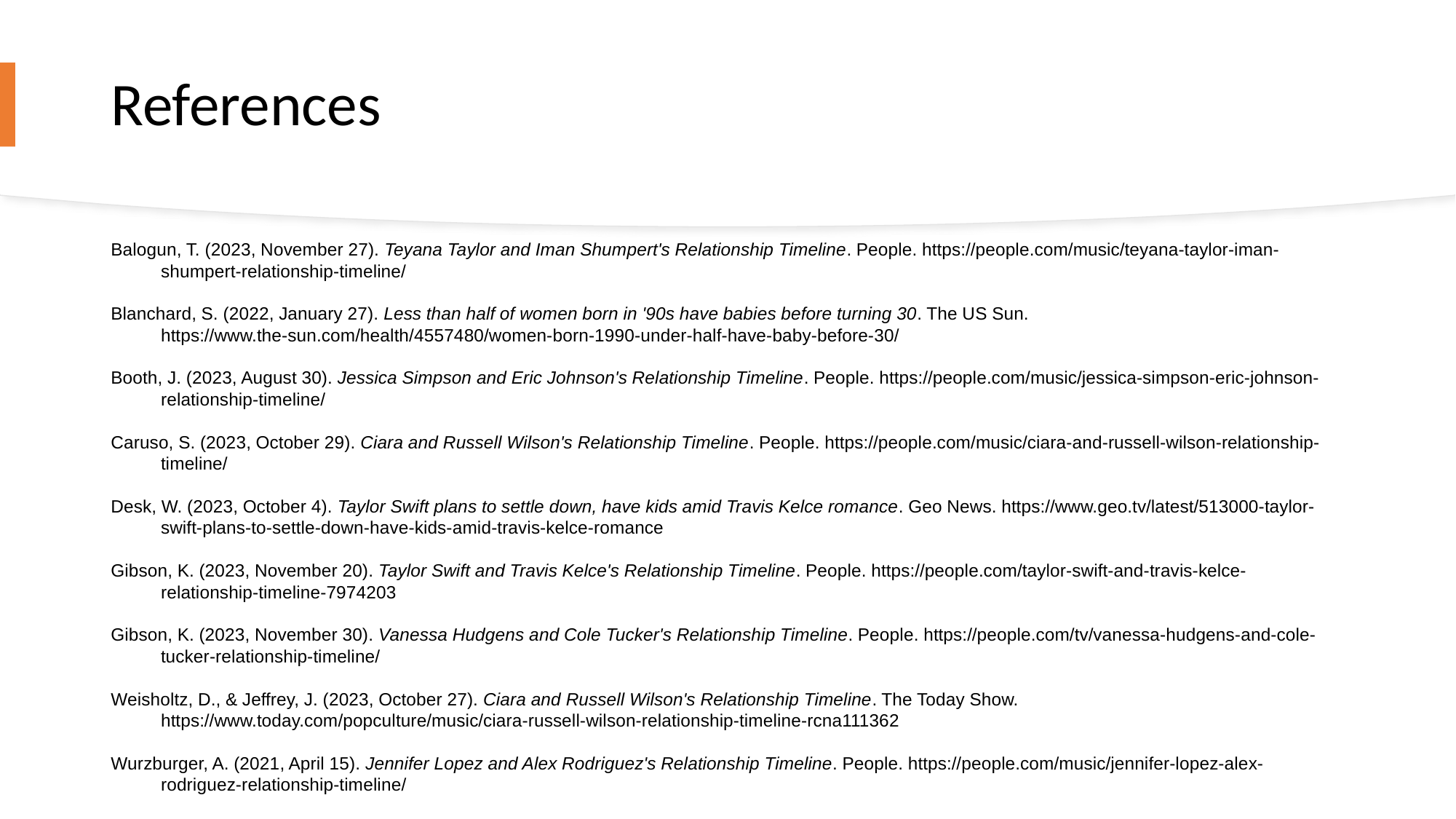

# References

Balogun, T. (2023, November 27). Teyana Taylor and Iman Shumpert's Relationship Timeline. People. https://people.com/music/teyana-taylor-iman-shumpert-relationship-timeline/

Blanchard, S. (2022, January 27). Less than half of women born in '90s have babies before turning 30. The US Sun. https://www.the-sun.com/health/4557480/women-born-1990-under-half-have-baby-before-30/

Booth, J. (2023, August 30). Jessica Simpson and Eric Johnson's Relationship Timeline. People. https://people.com/music/jessica-simpson-eric-johnson-relationship-timeline/

Caruso, S. (2023, October 29). Ciara and Russell Wilson's Relationship Timeline. People. https://people.com/music/ciara-and-russell-wilson-relationship-timeline/

Desk, W. (2023, October 4). Taylor Swift plans to settle down, have kids amid Travis Kelce romance. Geo News. https://www.geo.tv/latest/513000-taylor-swift-plans-to-settle-down-have-kids-amid-travis-kelce-romance

Gibson, K. (2023, November 20). Taylor Swift and Travis Kelce's Relationship Timeline. People. https://people.com/taylor-swift-and-travis-kelce-relationship-timeline-7974203

Gibson, K. (2023, November 30). Vanessa Hudgens and Cole Tucker's Relationship Timeline. People. https://people.com/tv/vanessa-hudgens-and-cole-tucker-relationship-timeline/

Weisholtz, D., & Jeffrey, J. (2023, October 27). Ciara and Russell Wilson's Relationship Timeline. The Today Show. https://www.today.com/popculture/music/ciara-russell-wilson-relationship-timeline-rcna111362

Wurzburger, A. (2021, April 15). Jennifer Lopez and Alex Rodriguez's Relationship Timeline. People. https://people.com/music/jennifer-lopez-alex-rodriguez-relationship-timeline/